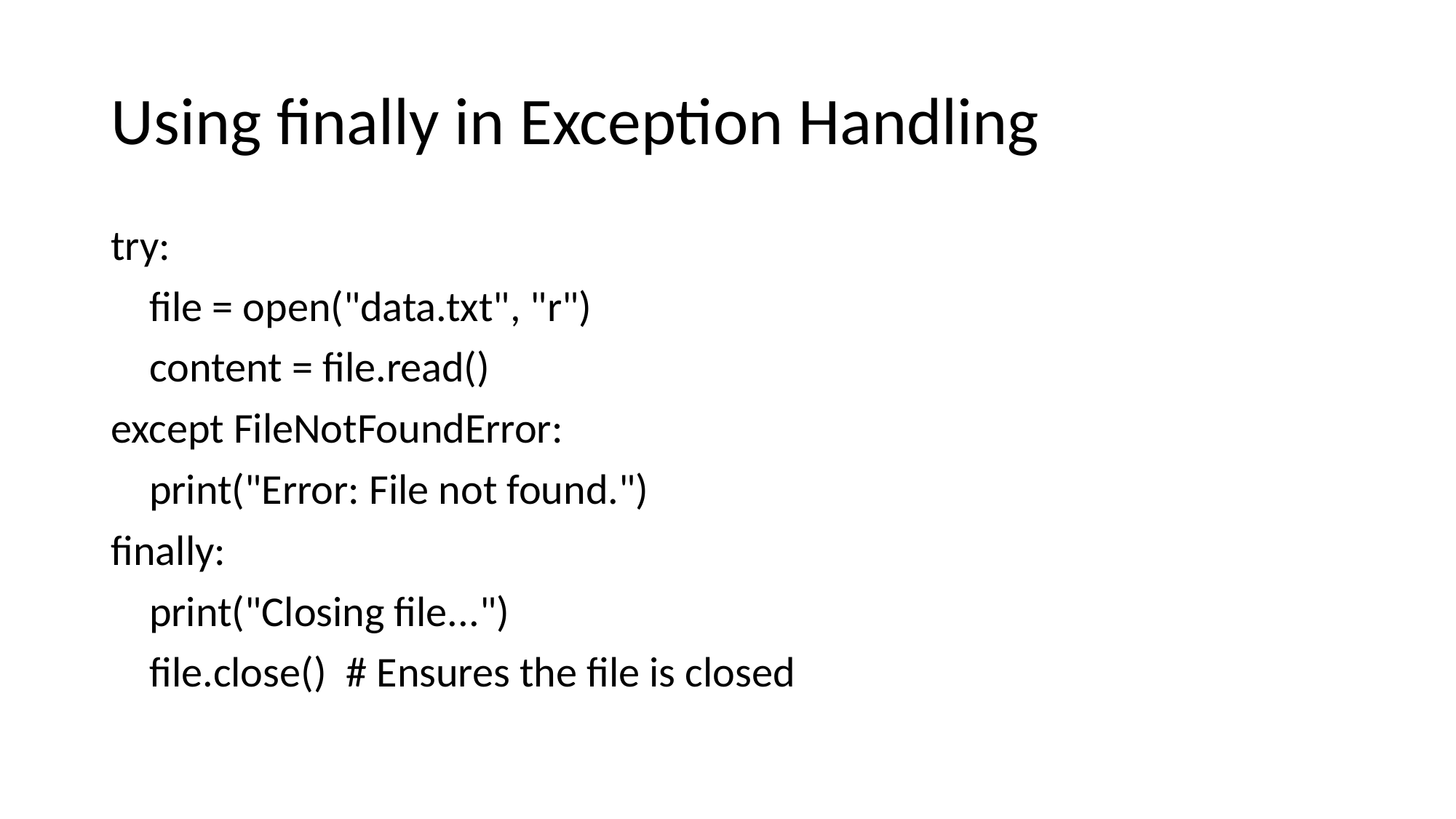

# Using finally in Exception Handling
try:
    file = open("data.txt", "r")
    content = file.read()
except FileNotFoundError:
    print("Error: File not found.")
finally:
    print("Closing file...")
    file.close()  # Ensures the file is closed